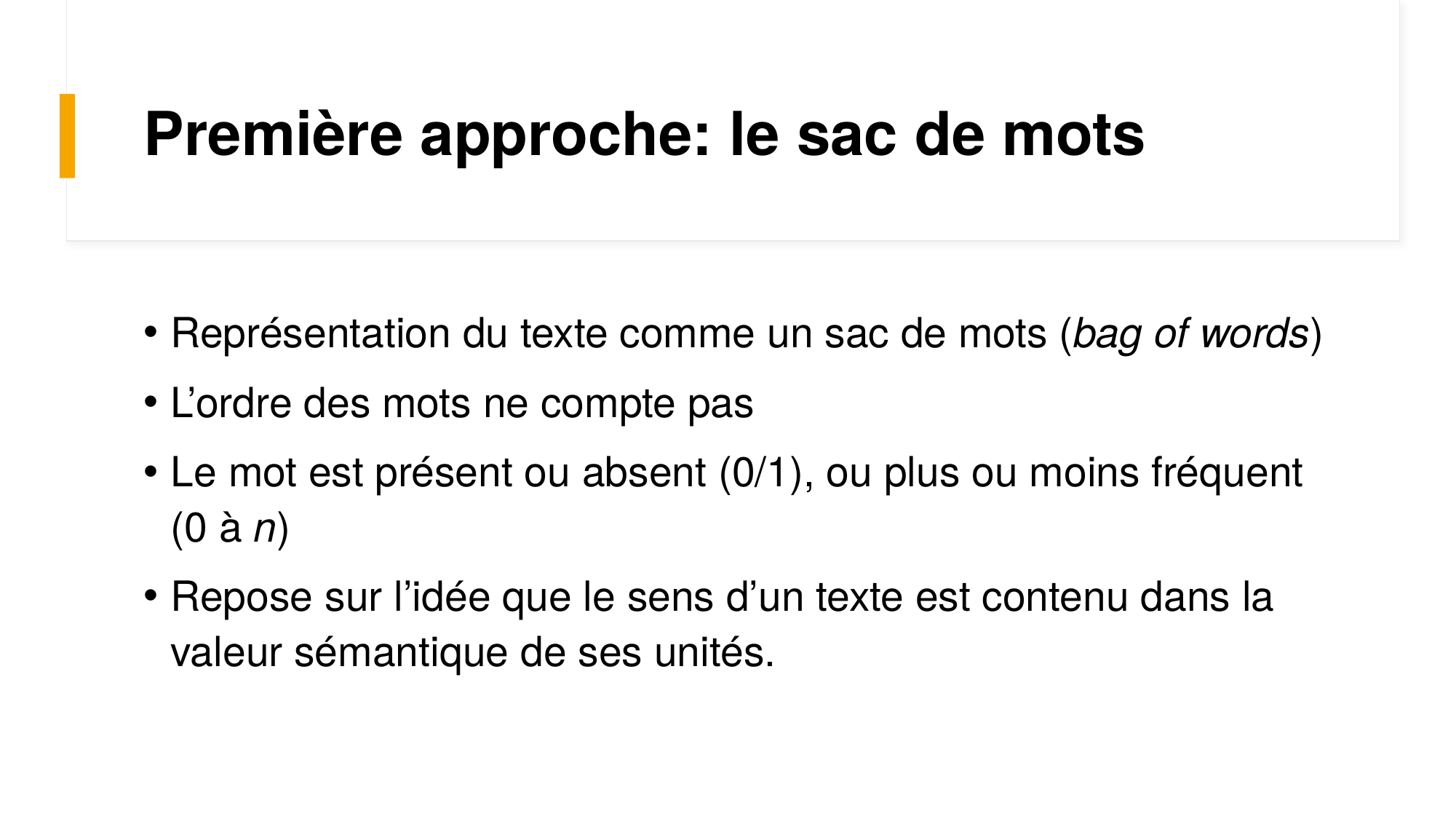

# Première approche: le sac de mots
Représentation du texte comme un sac de mots (bag of words)
L’ordre des mots ne compte pas
Le mot est présent ou absent (0/1), ou plus ou moins fréquent (0 à n)
Repose sur l’idée que le sens d’un texte est contenu dans la valeur sémantique de ses unités.